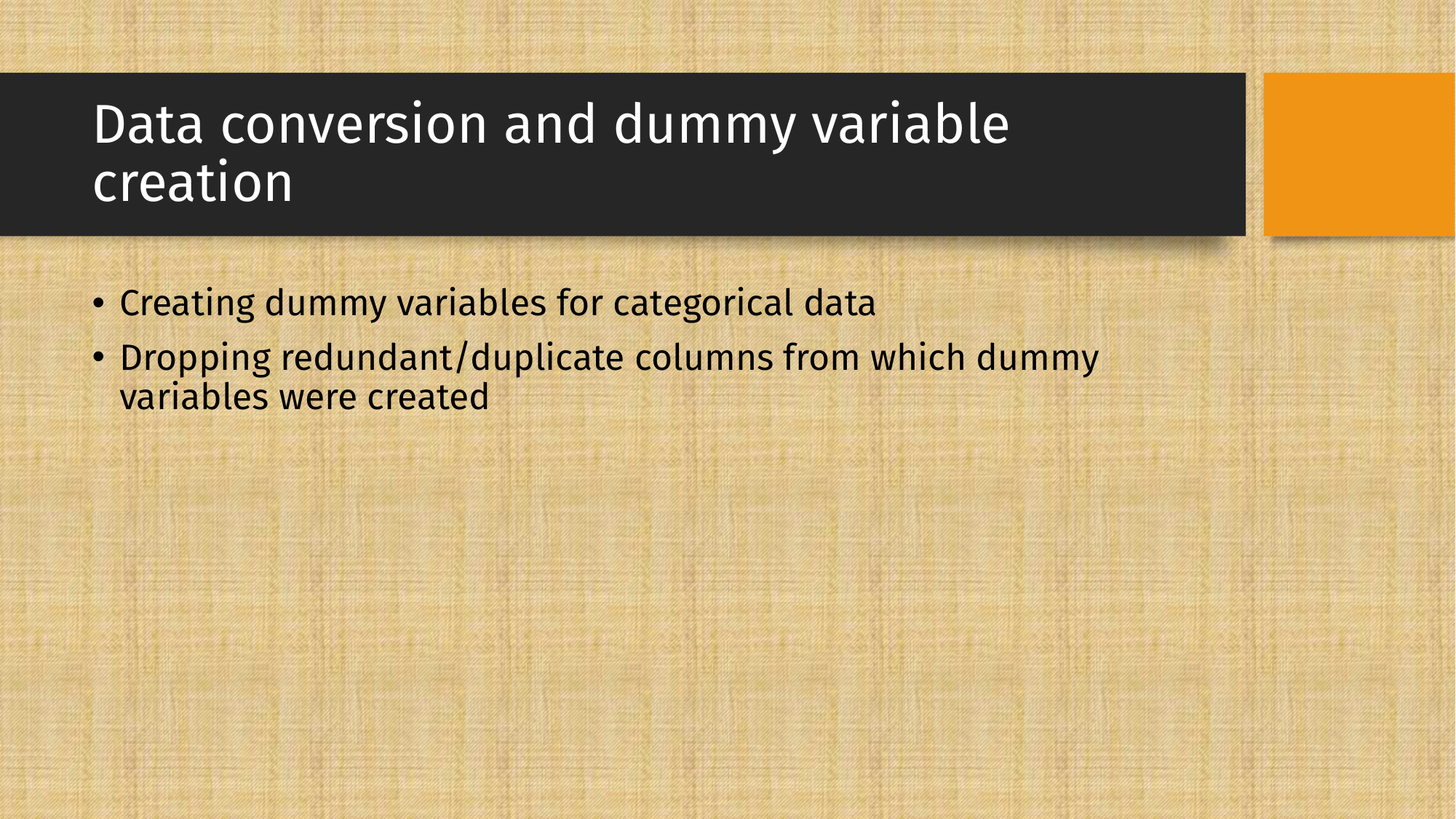

# Data conversion and dummy variable creation
Creating dummy variables for categorical data
Dropping redundant/duplicate columns from which dummy variables were created